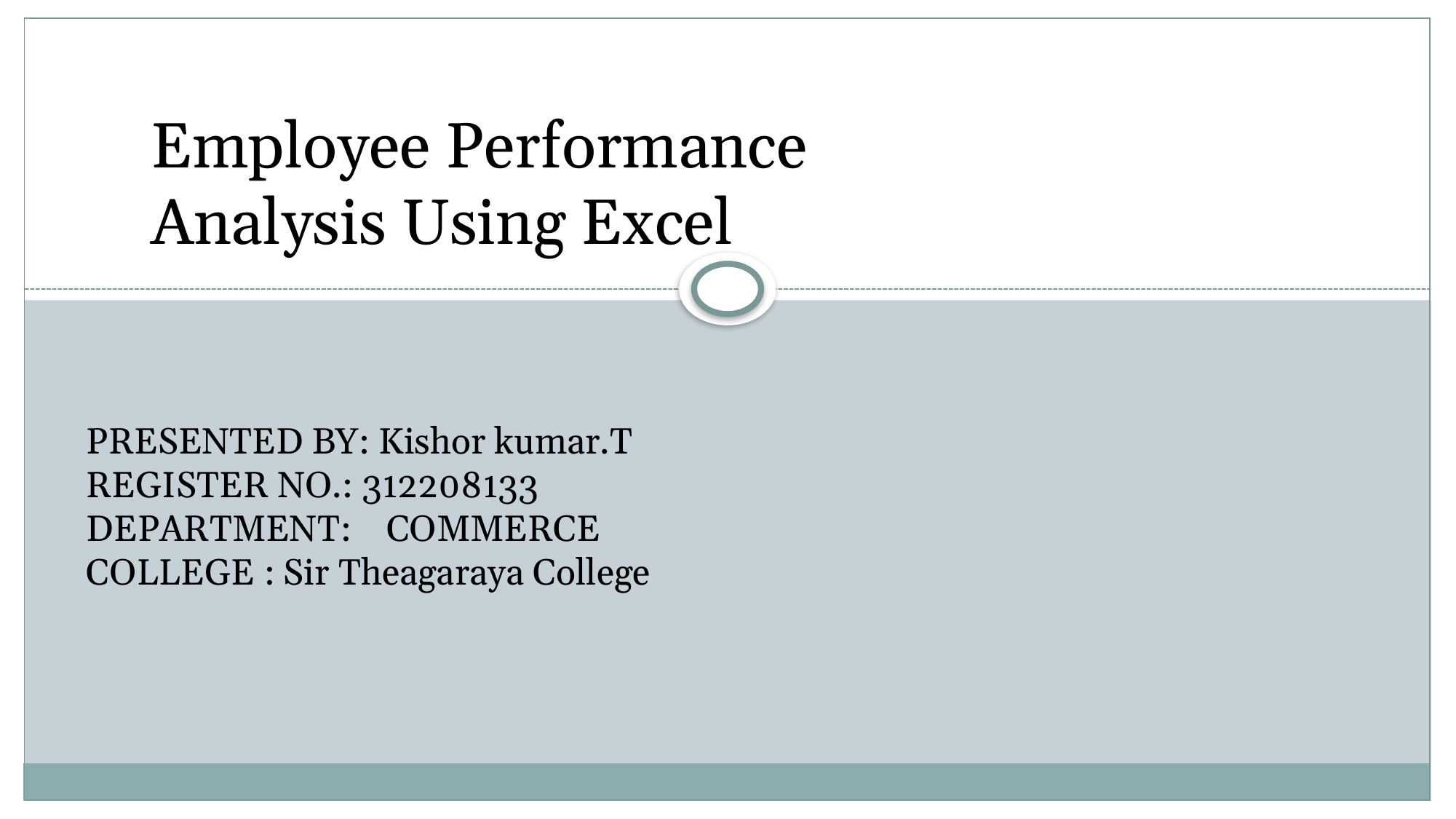

# Employee Performance Analysis Using Excel
PRESENTED BY: Kishor kumar.T
REGISTER NO.: 312208133
DEPARTMENT:    COMMERCE
COLLEGE : Sir Theagaraya College